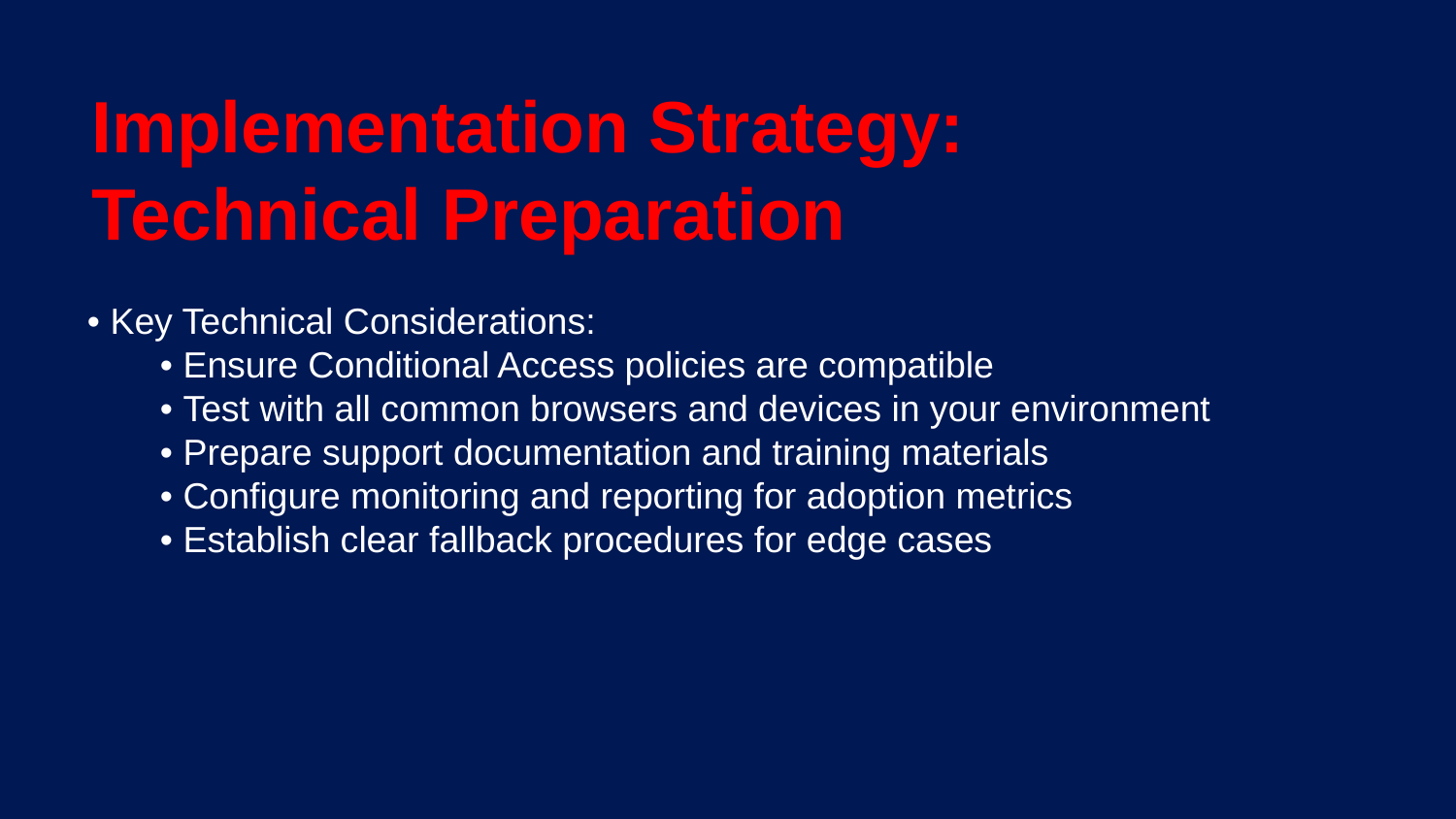

Implementation Strategy:
Technical Preparation
• Key Technical Considerations:
• Ensure Conditional Access policies are compatible
• Test with all common browsers and devices in your environment
• Prepare support documentation and training materials
• Configure monitoring and reporting for adoption metrics
• Establish clear fallback procedures for edge cases